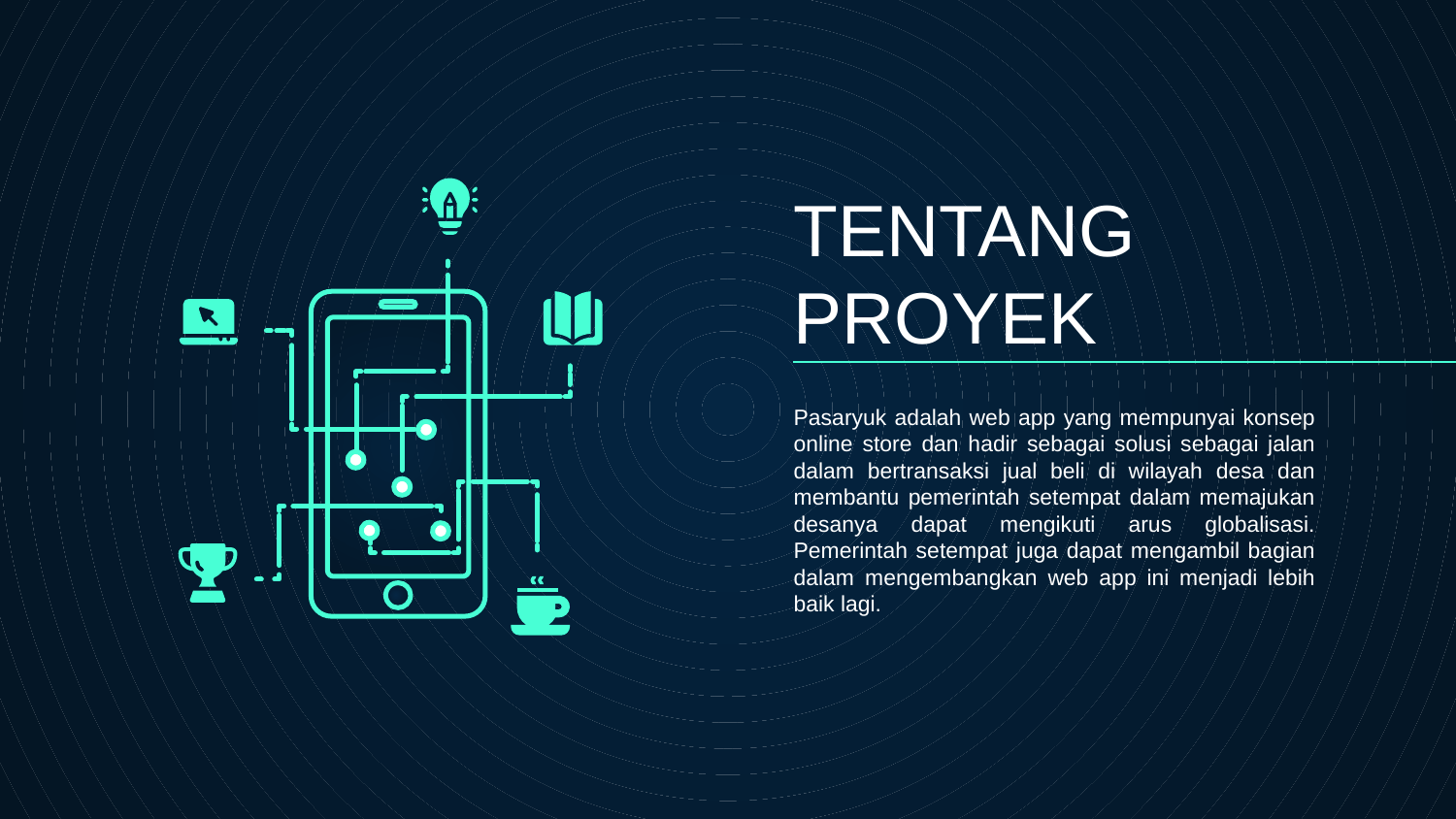

# TENTANG PROYEK

Pasaryuk adalah web app yang mempunyai konsep online store dan hadir sebagai solusi sebagai jalan dalam bertransaksi jual beli di wilayah desa dan membantu pemerintah setempat dalam memajukan desanya dapat mengikuti arus globalisasi. Pemerintah setempat juga dapat mengambil bagian dalam mengembangkan web app ini menjadi lebih baik lagi.